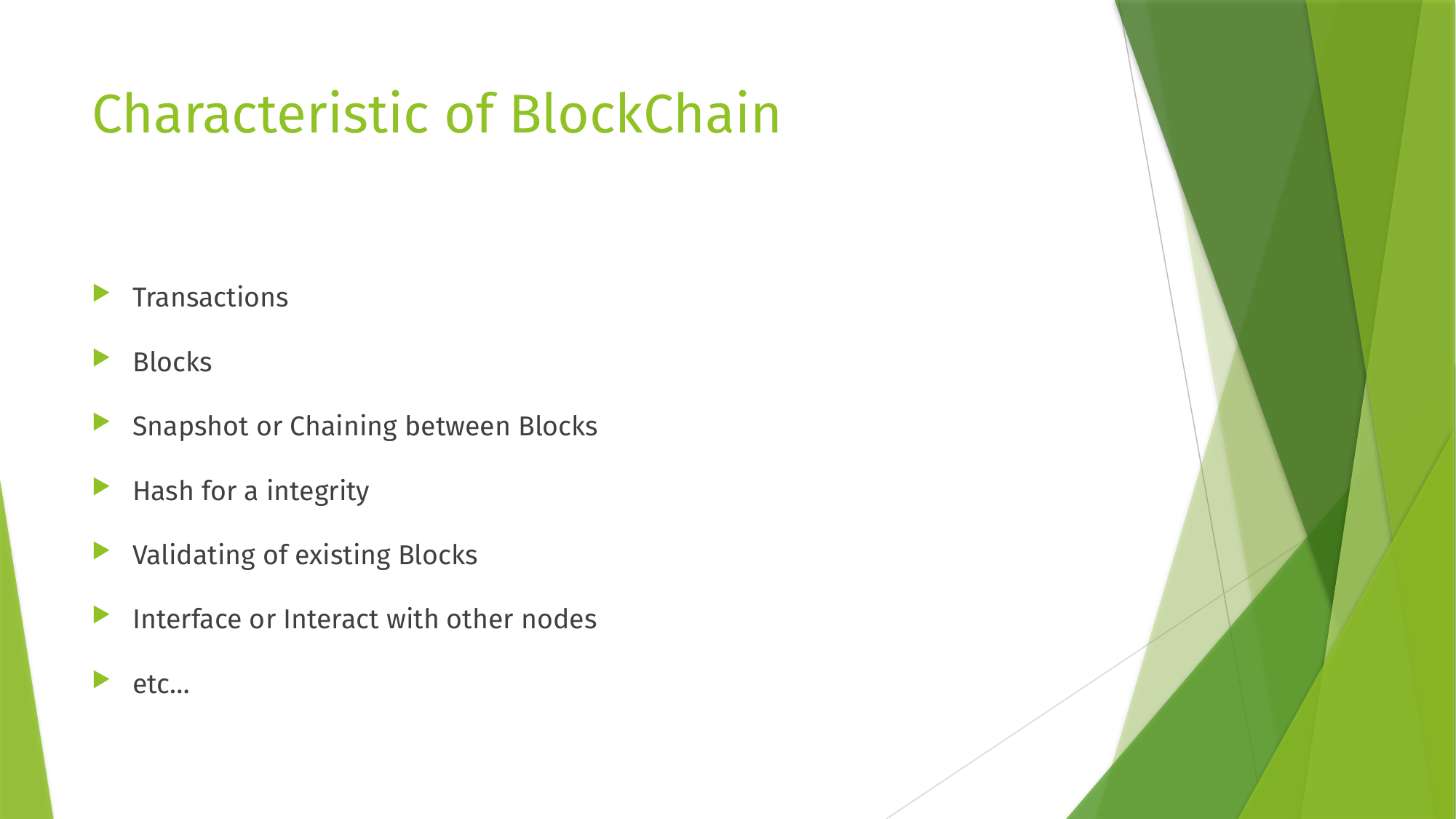

# Characteristic of BlockChain
Transactions
Blocks
Snapshot or Chaining between Blocks
Hash for a integrity
Validating of existing Blocks
Interface or Interact with other nodes
etc…